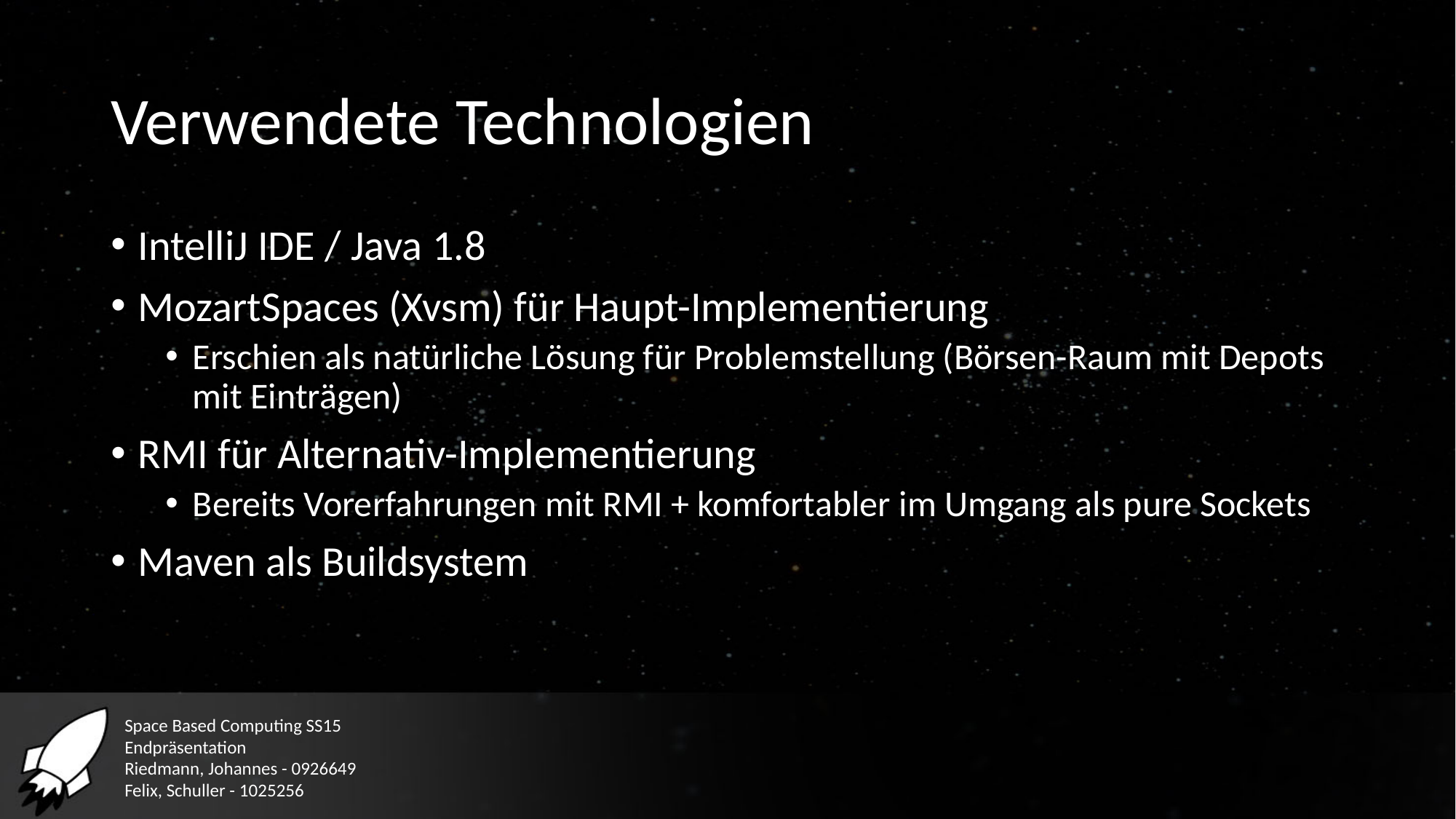

# Verwendete Technologien
IntelliJ IDE / Java 1.8
MozartSpaces (Xvsm) für Haupt-Implementierung
Erschien als natürliche Lösung für Problemstellung (Börsen-Raum mit Depots mit Einträgen)
RMI für Alternativ-Implementierung
Bereits Vorerfahrungen mit RMI + komfortabler im Umgang als pure Sockets
Maven als Buildsystem
Space Based Computing SS15
Endpräsentation
Riedmann, Johannes - 0926649
Felix, Schuller - 1025256